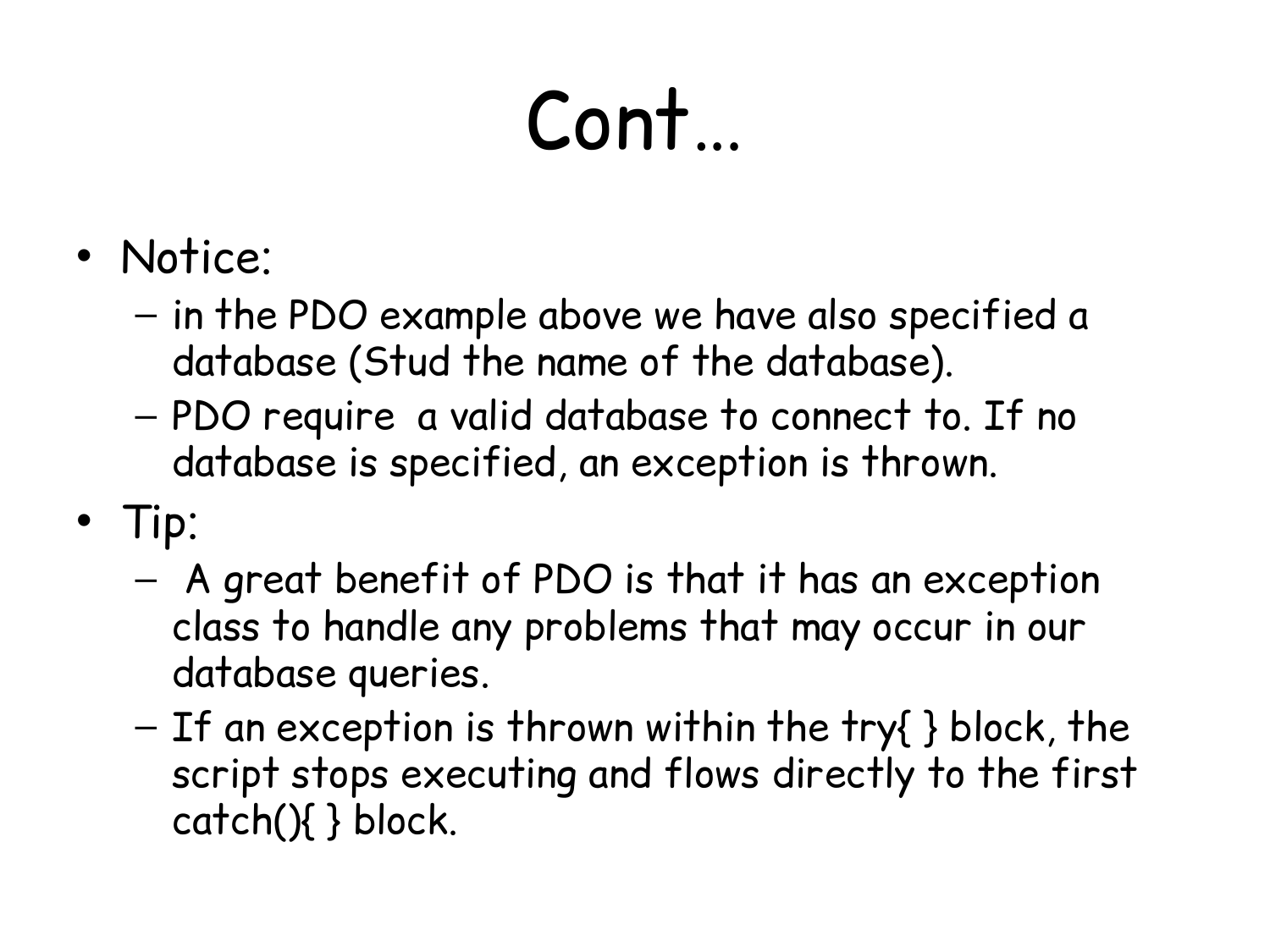

# Cont…
Notice:
in the PDO example above we have also specified a database (Stud the name of the database).
PDO require  a valid database to connect to. If no database is specified, an exception is thrown.
Tip:
 A great benefit of PDO is that it has an exception class to handle any problems that may occur in our database queries.
If an exception is thrown within the try{ } block, the script stops executing and flows directly to the first catch(){ } block.

23